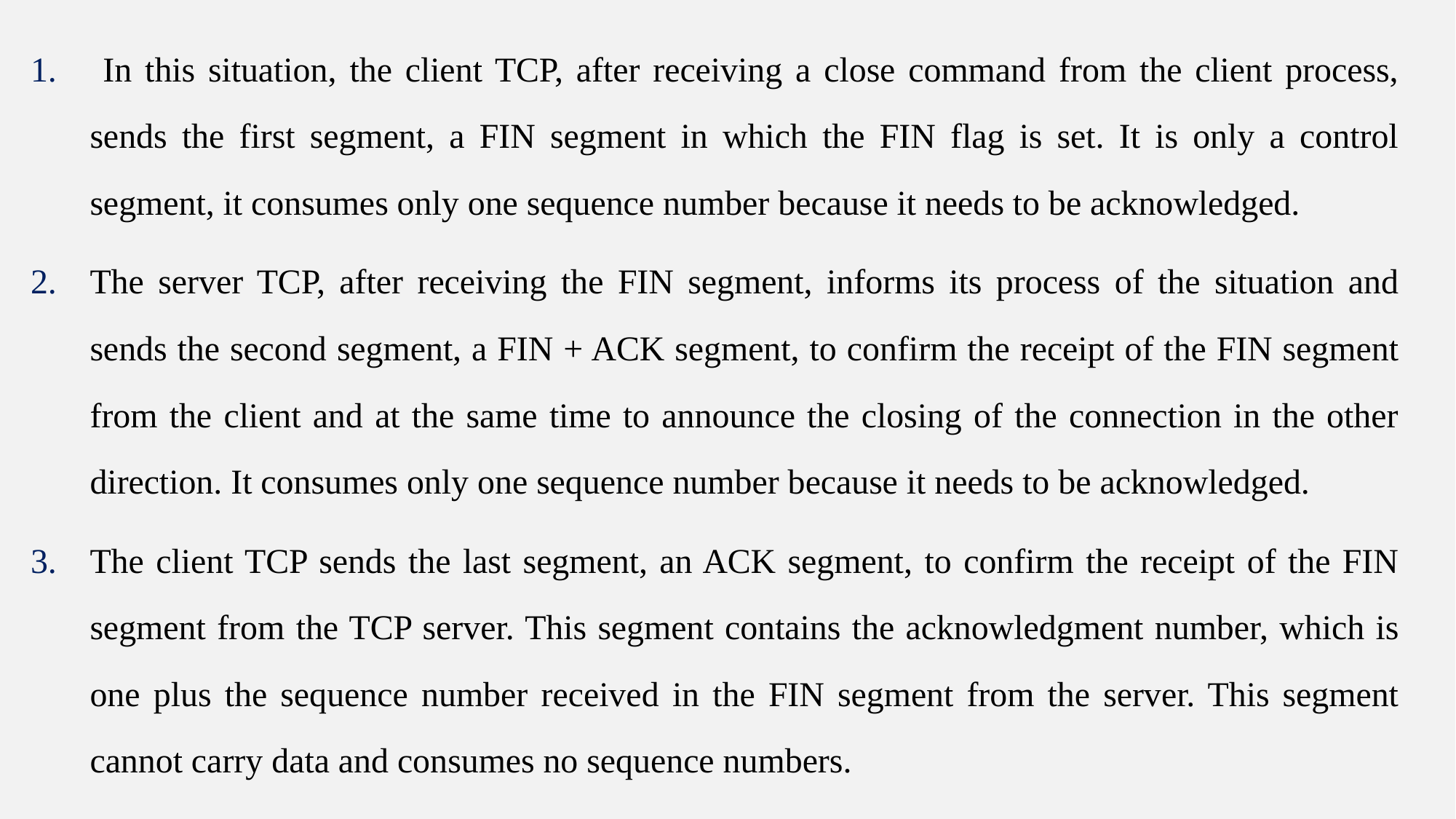

In this situation, the client TCP, after receiving a close command from the client process, sends the first segment, a FIN segment in which the FIN flag is set. It is only a control segment, it consumes only one sequence number because it needs to be acknowledged.
The server TCP, after receiving the FIN segment, informs its process of the situation and sends the second segment, a FIN + ACK segment, to confirm the receipt of the FIN segment from the client and at the same time to announce the closing of the connection in the other direction. It consumes only one sequence number because it needs to be acknowledged.
The client TCP sends the last segment, an ACK segment, to confirm the receipt of the FIN segment from the TCP server. This segment contains the acknowledgment number, which is one plus the sequence number received in the FIN segment from the server. This segment cannot carry data and consumes no sequence numbers.